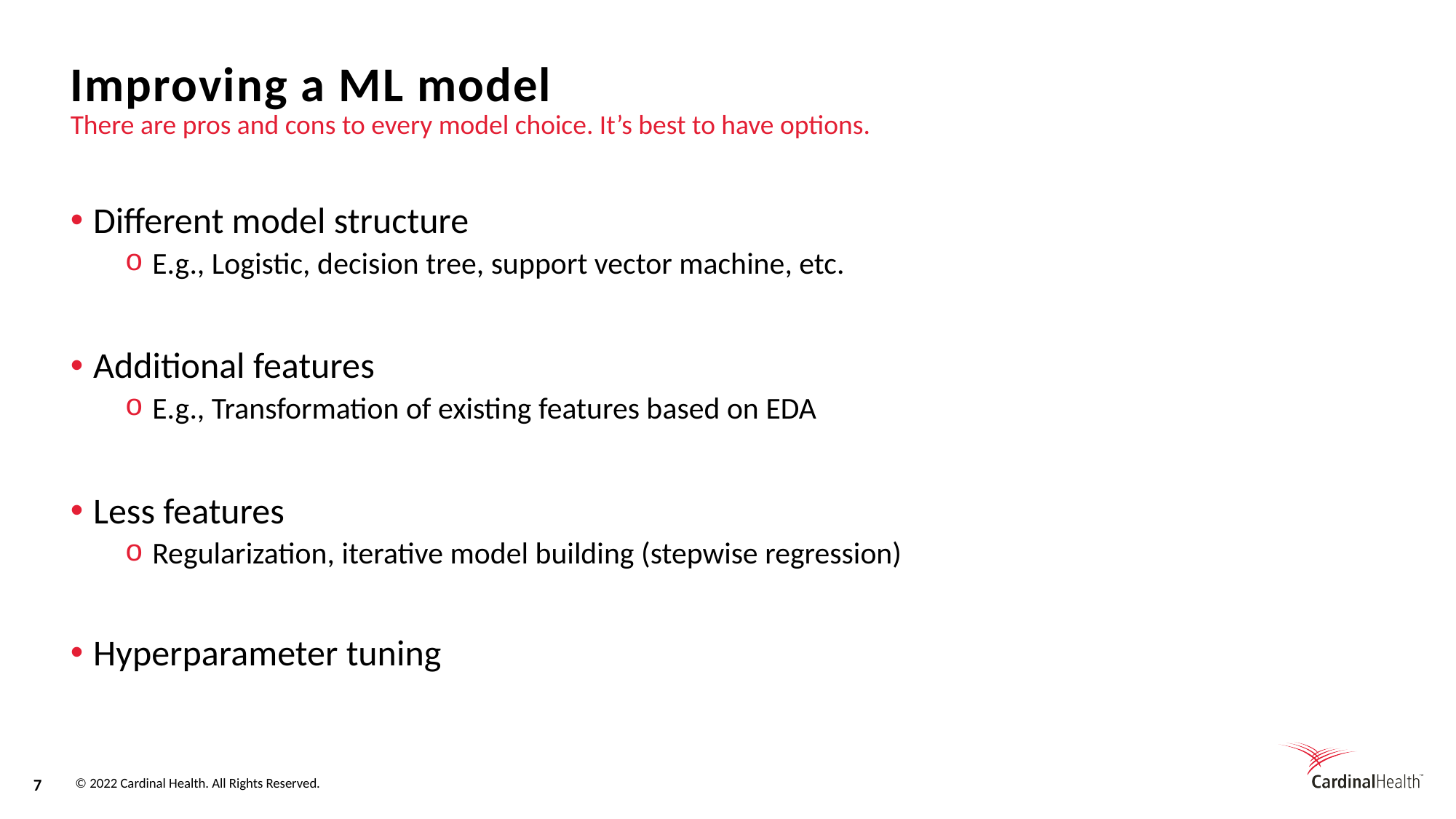

Improving a ML model
There are pros and cons to every model choice. It’s best to have options.
Different model structure
E.g., Logistic, decision tree, support vector machine, etc.

Additional features
E.g., Transformation of existing features based on EDA

Less features
Regularization, iterative model building (stepwise regression)

Hyperparameter tuning